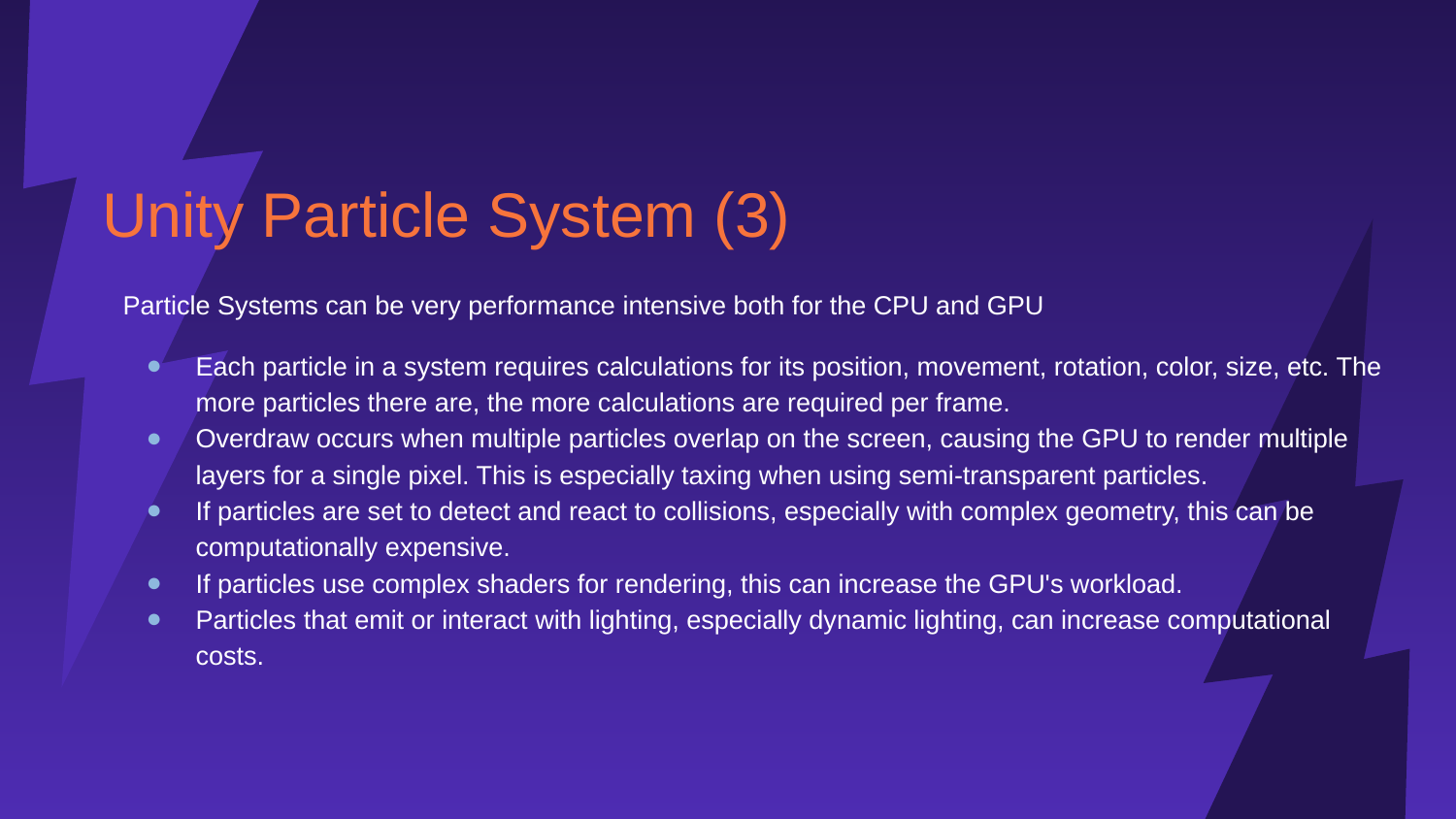

# Unity Particle System (3)
Particle Systems can be very performance intensive both for the CPU and GPU
Each particle in a system requires calculations for its position, movement, rotation, color, size, etc. The more particles there are, the more calculations are required per frame.
Overdraw occurs when multiple particles overlap on the screen, causing the GPU to render multiple layers for a single pixel. This is especially taxing when using semi-transparent particles.
If particles are set to detect and react to collisions, especially with complex geometry, this can be computationally expensive.
If particles use complex shaders for rendering, this can increase the GPU's workload.
Particles that emit or interact with lighting, especially dynamic lighting, can increase computational costs.